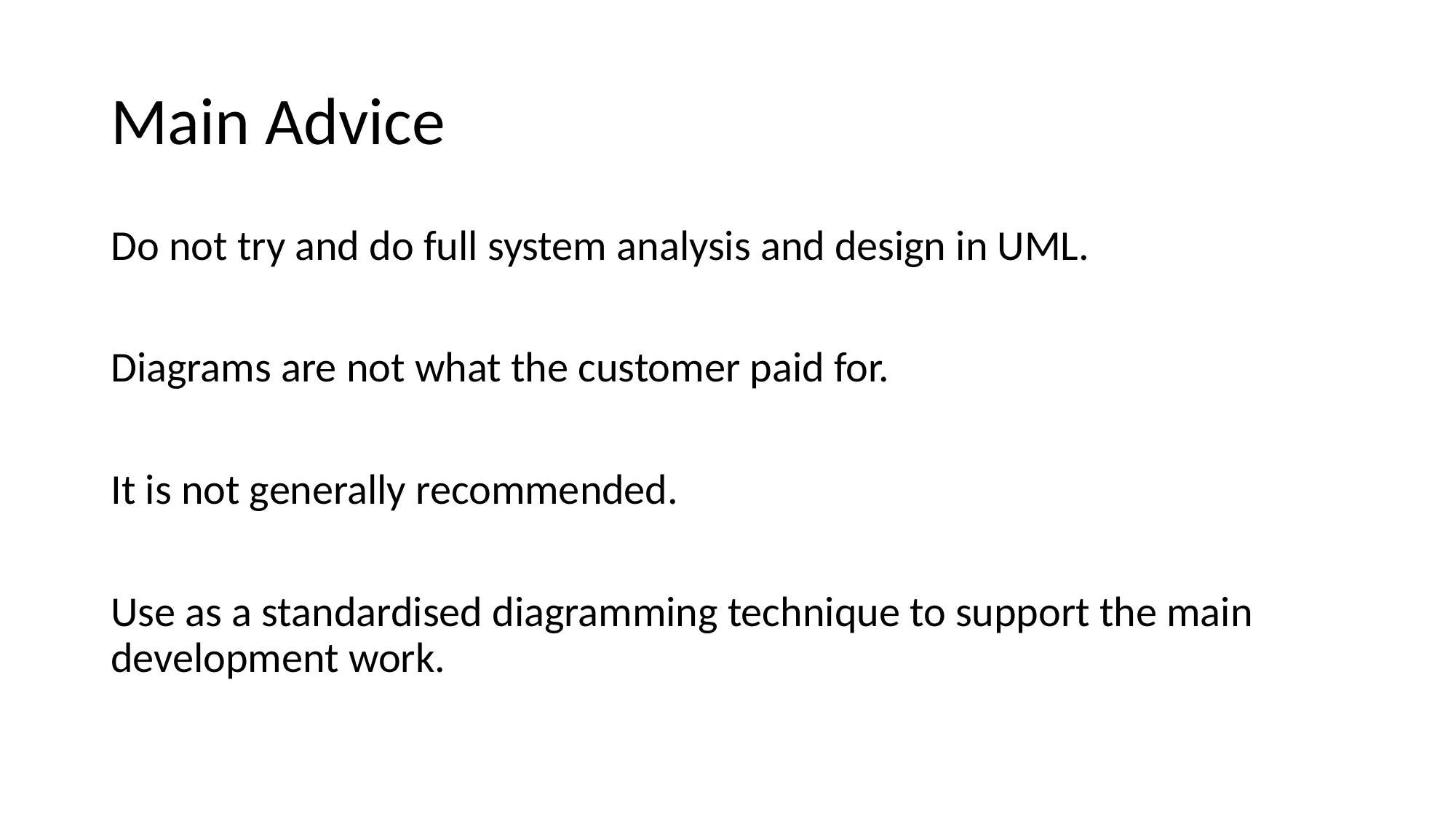

# Main Advice
Do not try and do full system analysis and design in UML.

Diagrams are not what the customer paid for.

It is not generally recommended.

Use as a standardised diagramming technique to support the main development work.